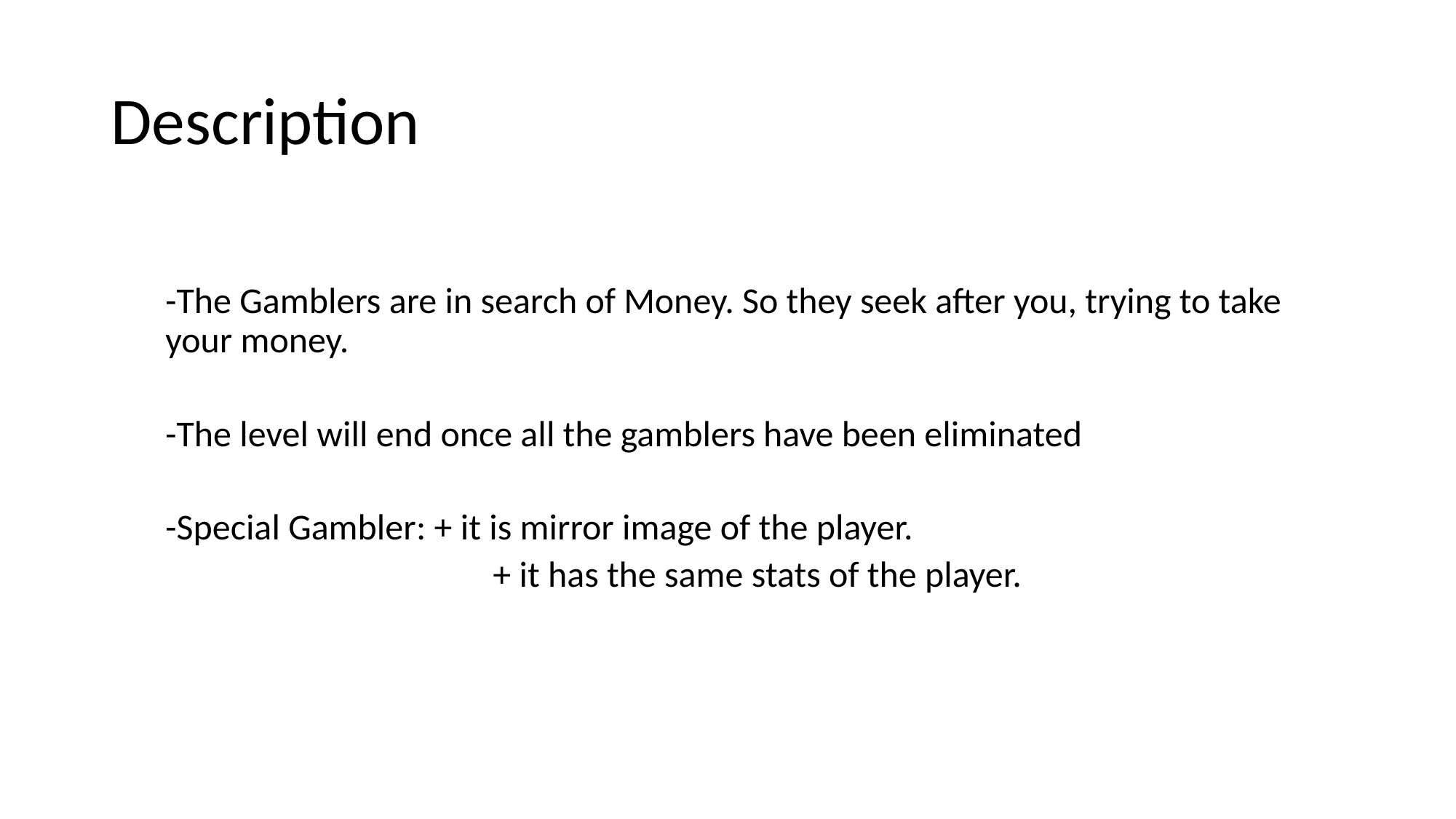

# Description

-The Gamblers are in search of Money. So they seek after you, trying to take your money.

-The level will end once all the gamblers have been eliminated

-Special Gambler: + it is mirror image of the player.
			+ it has the same stats of the player.